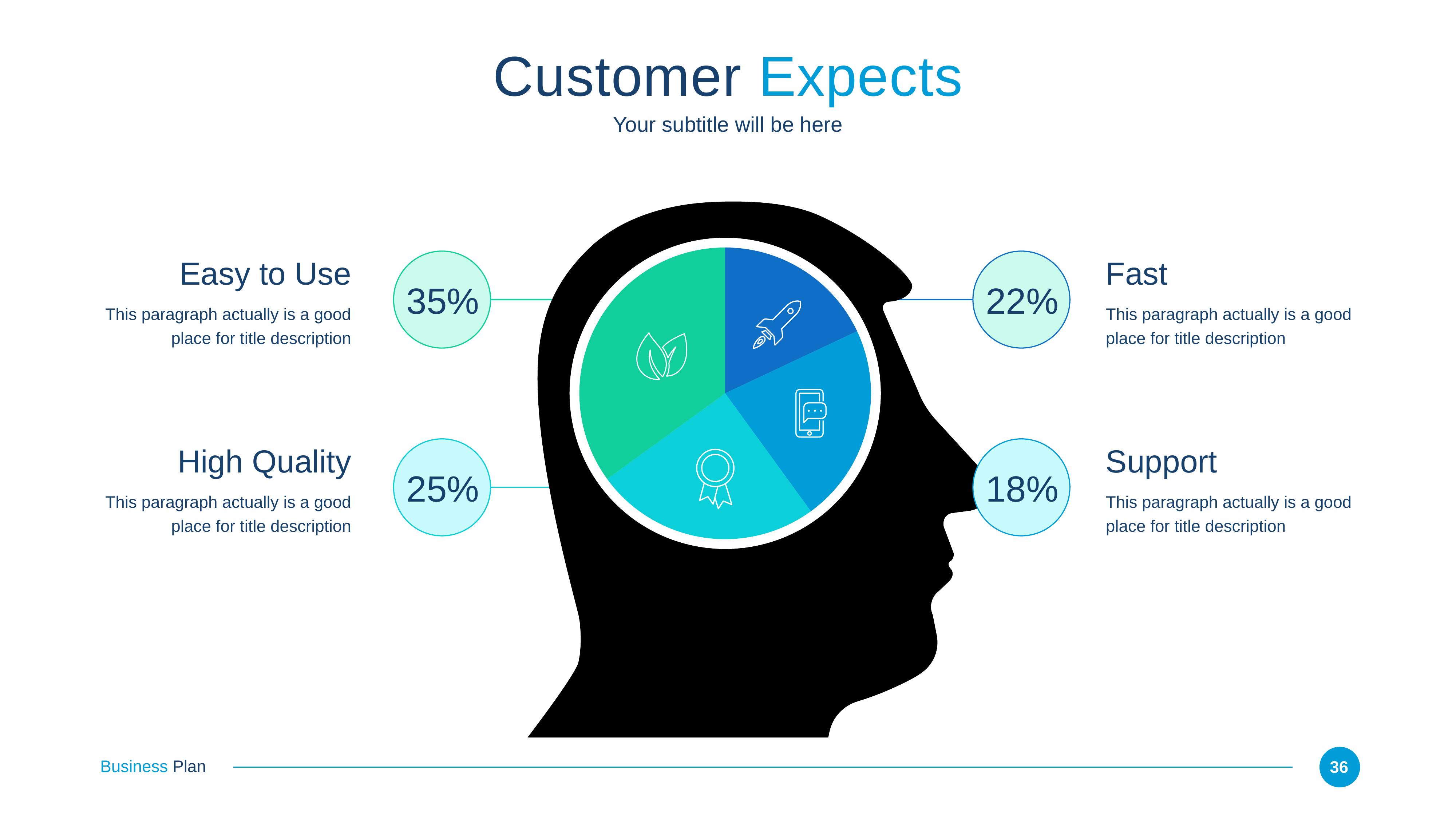

# Customer Expects
Your subtitle will be here

### Chart

| Category | Sales |
|---|---|
| 1st Qtr | 0.18 |
| 2nd Qtr | 0.22 |
| 3rd Qtr | 0.25 |
| 4th Qtr | 0.35 |

Easy to Use
Fast
35%
22%

This paragraph actually is a good place for title description
This paragraph actually is a good place for title description

High Quality
Support

25%
18%
This paragraph actually is a good place for title description
This paragraph actually is a good place for title description